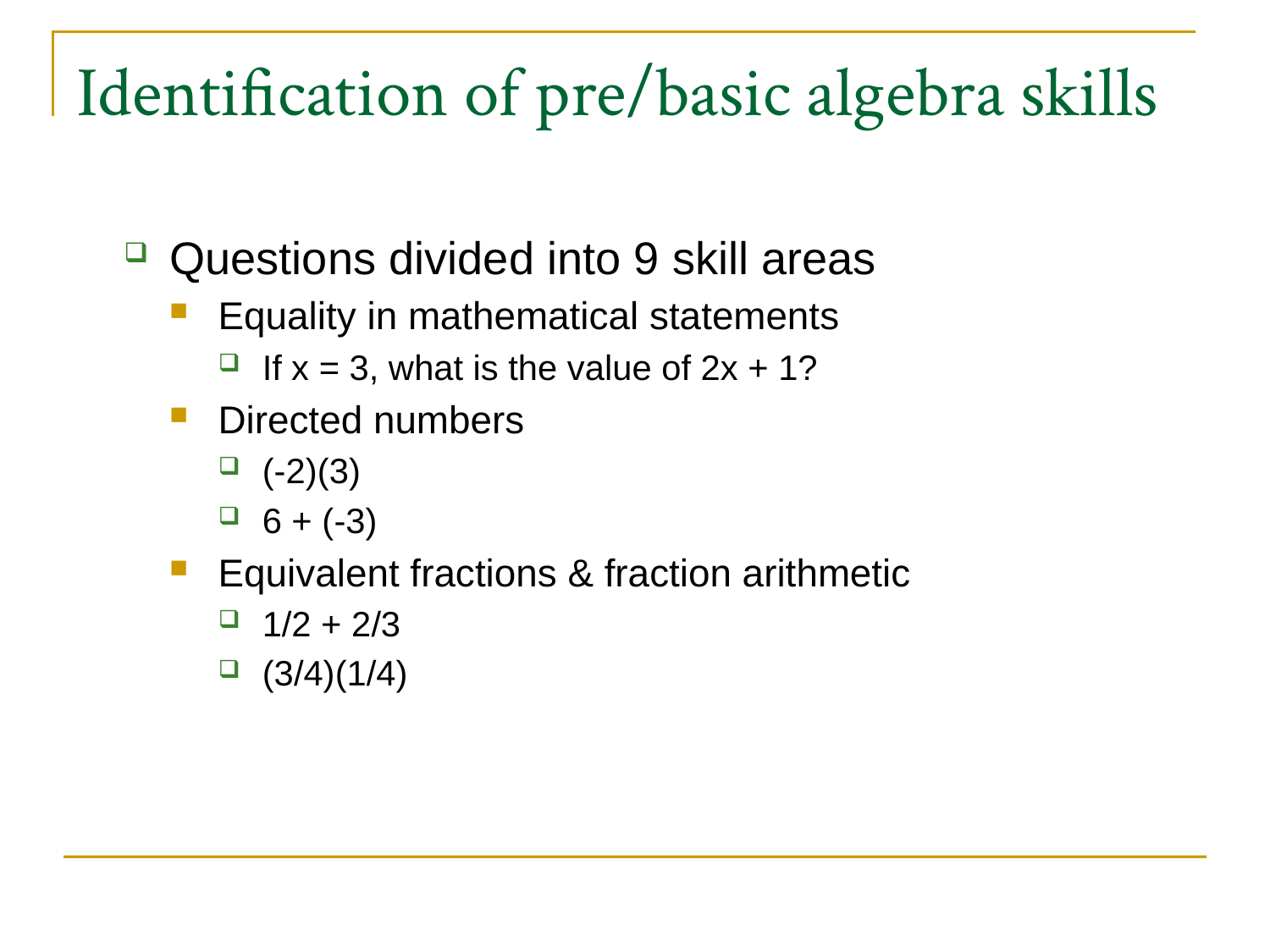

# Identification of pre/basic algebra skills
Questions divided into 9 skill areas
Equality in mathematical statements
If x = 3, what is the value of 2x + 1?
Directed numbers
(-2)(3)
6 + (-3)
Equivalent fractions & fraction arithmetic
1/2 + 2/3
(3/4)(1/4)